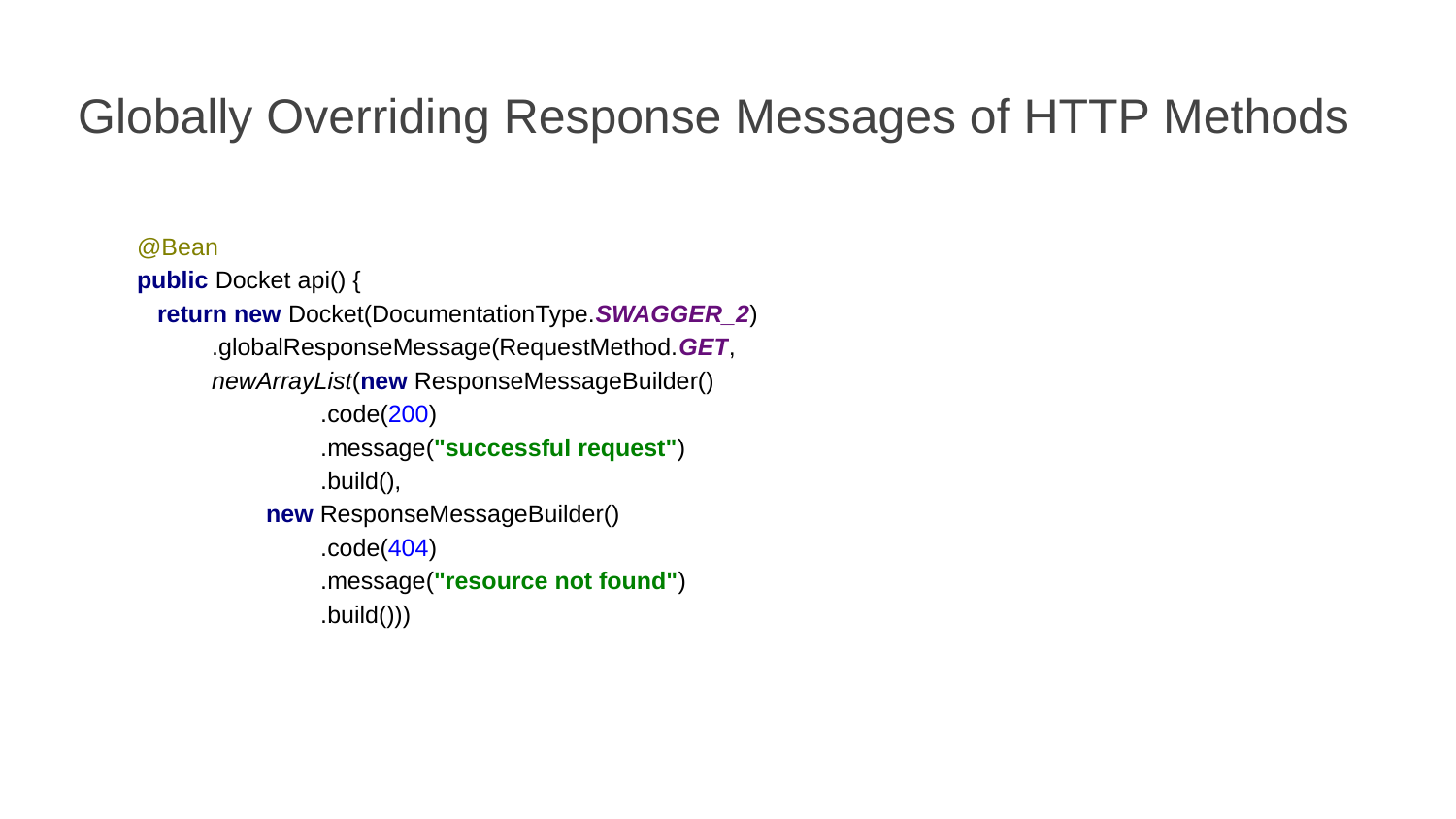

# Globally Overriding Response Messages of HTTP Methods

@Bean
public Docket api() {
   return new Docket(DocumentationType.SWAGGER_2)
           .globalResponseMessage(RequestMethod.GET,
           newArrayList(new ResponseMessageBuilder()
                           .code(200)
                           .message("successful request")
                           .build(),
                   new ResponseMessageBuilder()
                           .code(404)
                           .message("resource not found")
                           .build()))